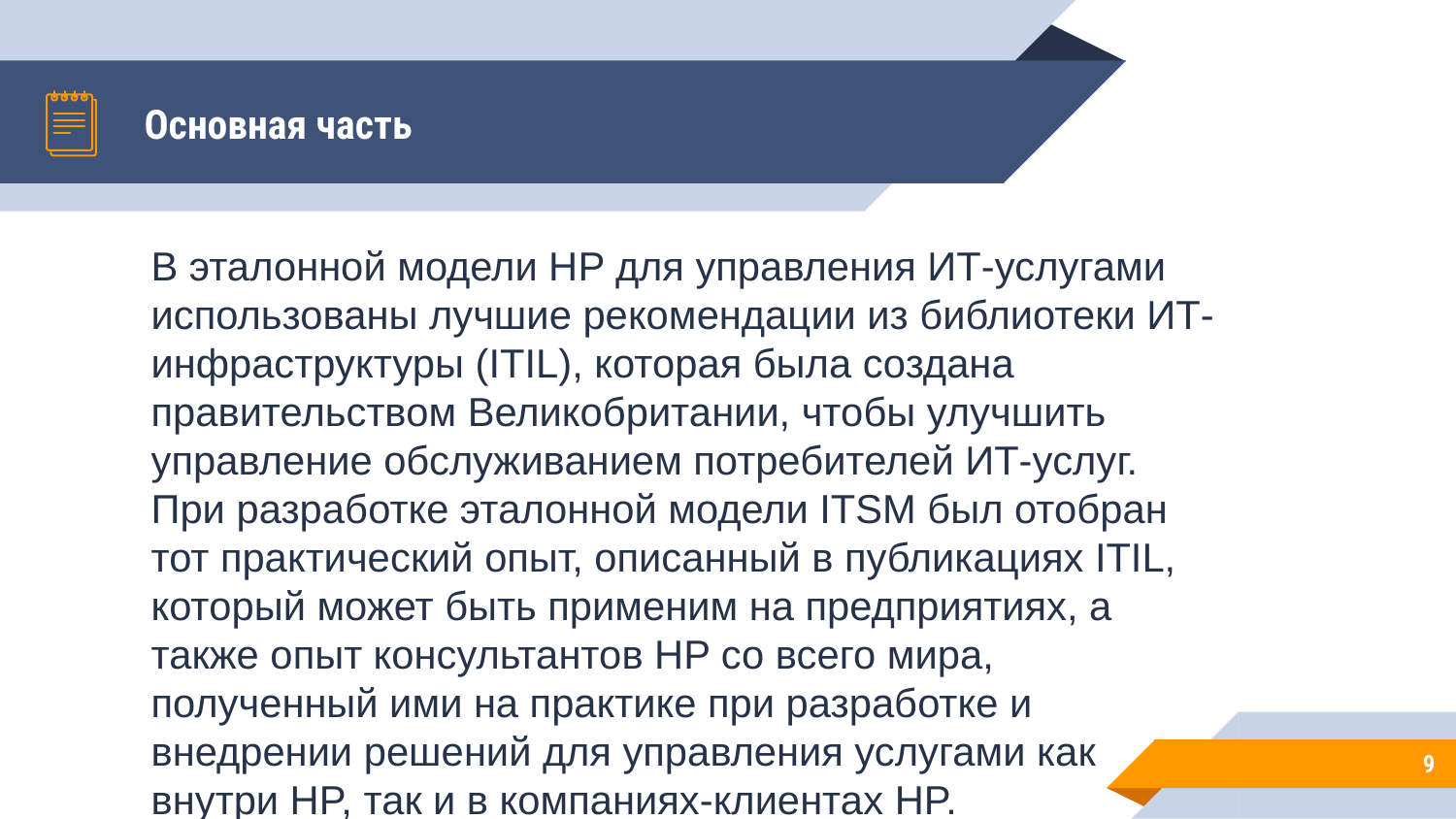

# Основная часть

В эталонной модели HP для управления ИТ-услугами использованы лучшие рекомендации из библиотеки ИТ-инфраструктуры (ITIL), которая была создана правительством Великобритании, чтобы улучшить управление обслуживанием потребителей ИТ-услуг. При разработке эталонной модели ITSM был отобран тот практический опыт, описанный в публикациях ITIL, который может быть применим на предприятиях, а также опыт консультантов HP со всего мира, полученный ими на практике при разработке и внедрении решений для управления услугами как внутри HP, так и в компаниях-клиентах HP.
9